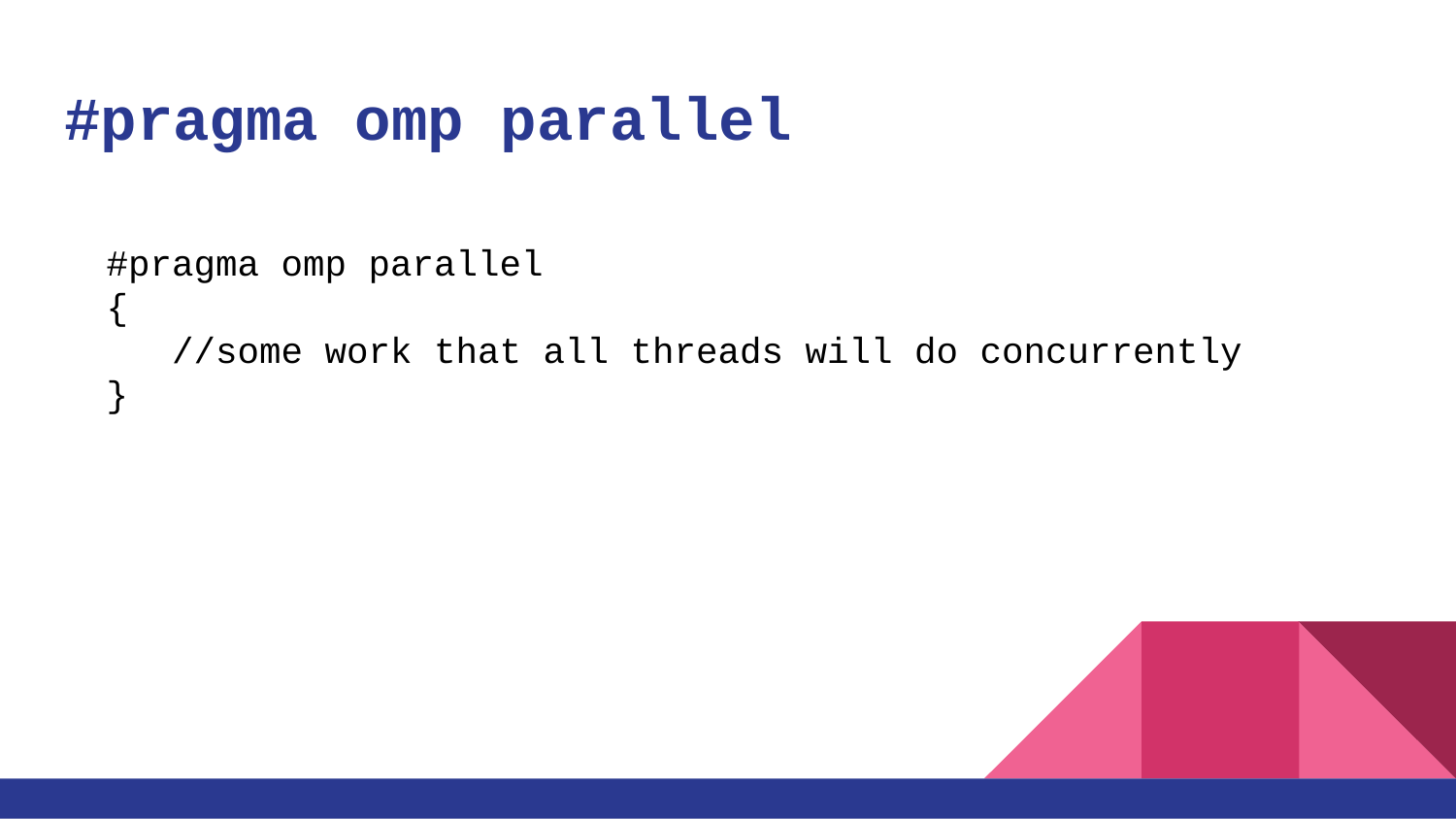

# #pragma omp parallel
#pragma omp parallel
{
   //some work that all threads will do concurrently
}